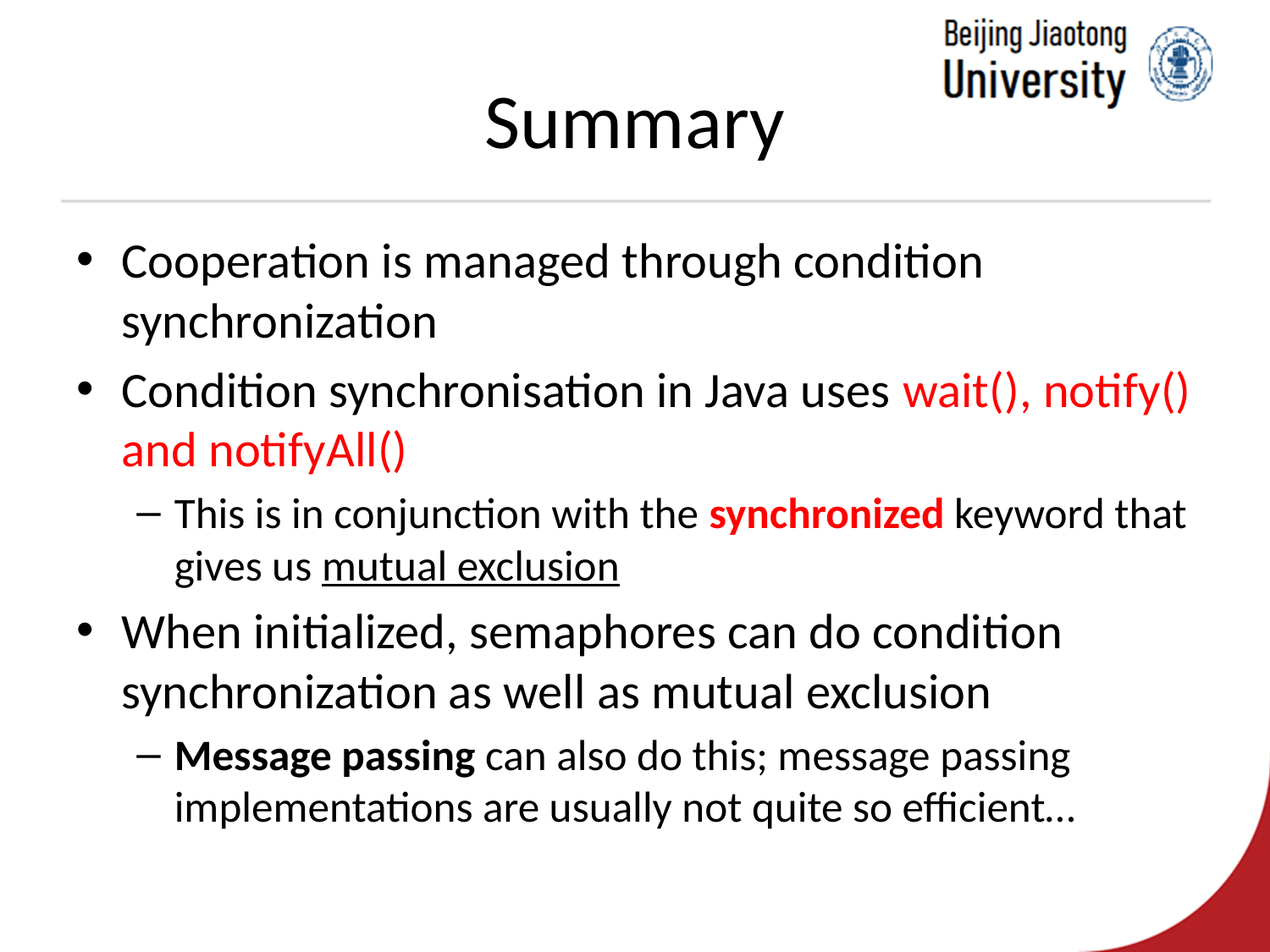

# Summary
Cooperation is managed through condition synchronization
Condition synchronisation in Java uses wait(), notify() and notifyAll()
This is in conjunction with the synchronized keyword that gives us mutual exclusion
When initialized, semaphores can do condition synchronization as well as mutual exclusion
Message passing can also do this; message passing implementations are usually not quite so efficient…